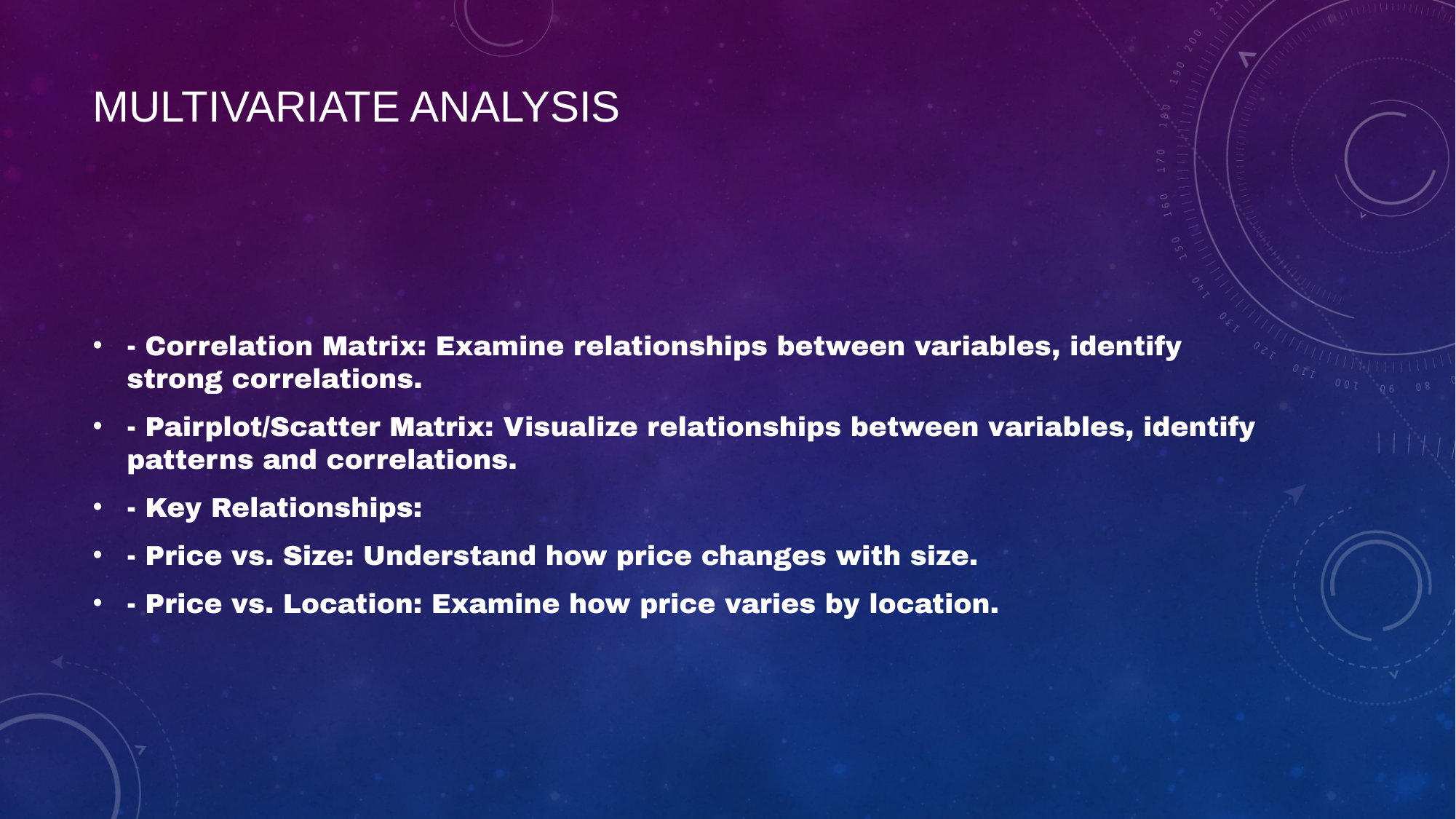

# Multivariate Analysis
- Correlation Matrix: Examine relationships between variables, identify strong correlations.
- Pairplot/Scatter Matrix: Visualize relationships between variables, identify patterns and correlations.
- Key Relationships:
- Price vs. Size: Understand how price changes with size.
- Price vs. Location: Examine how price varies by location.